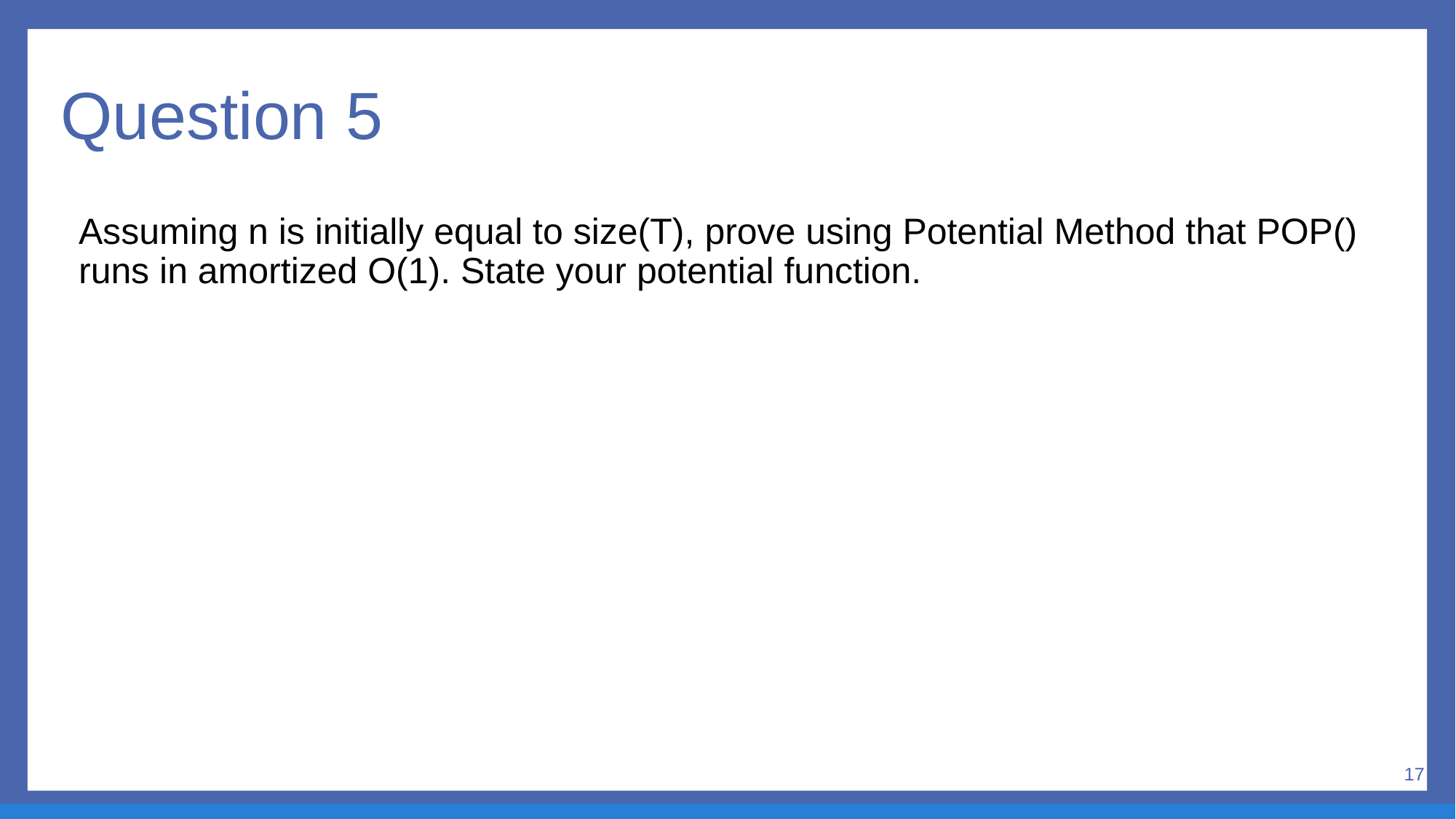

# Question 5
Assuming n is initially equal to size(T), prove using Potential Method that POP() runs in amortized O(1). State your potential function.

17